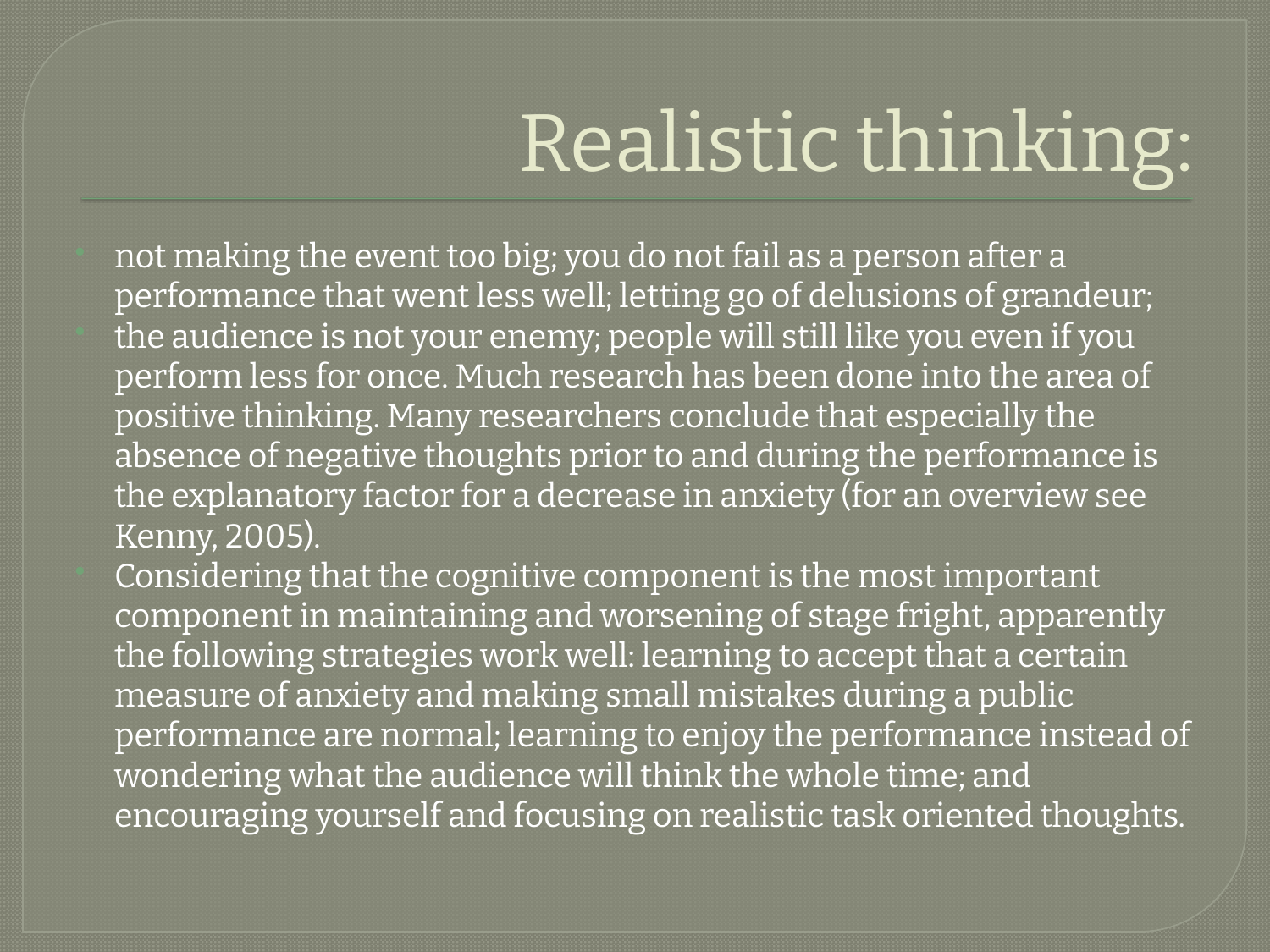

# Realistic thinking:
not making the event too big; you do not fail as a person after a performance that went less well; letting go of delusions of grandeur;
the audience is not your enemy; people will still like you even if you perform less for once. Much research has been done into the area of positive thinking. Many researchers conclude that especially the absence of negative thoughts prior to and during the performance is the explanatory factor for a decrease in anxiety (for an overview see Kenny, 2005).
Considering that the cognitive component is the most important component in maintaining and worsening of stage fright, apparently the following strategies work well: learning to accept that a certain measure of anxiety and making small mistakes during a public performance are normal; learning to enjoy the performance instead of wondering what the audience will think the whole time; and encouraging yourself and focusing on realistic task oriented thoughts.